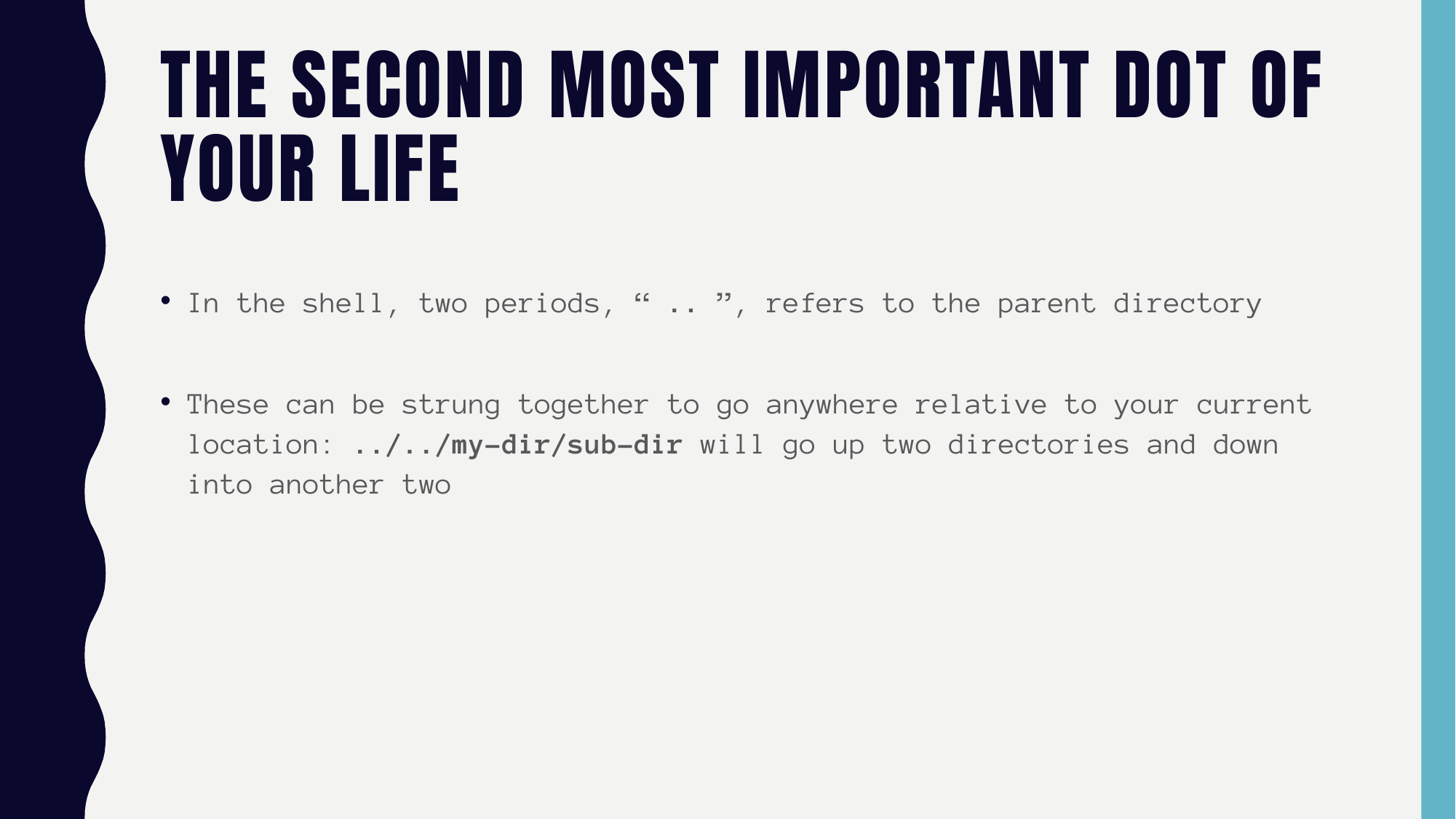

# the second most important dot of your life
In the shell, two periods, “ .. ”, refers to the parent directory

These can be strung together to go anywhere relative to your current location: ../../my-dir/sub-dir will go up two directories and down into another two